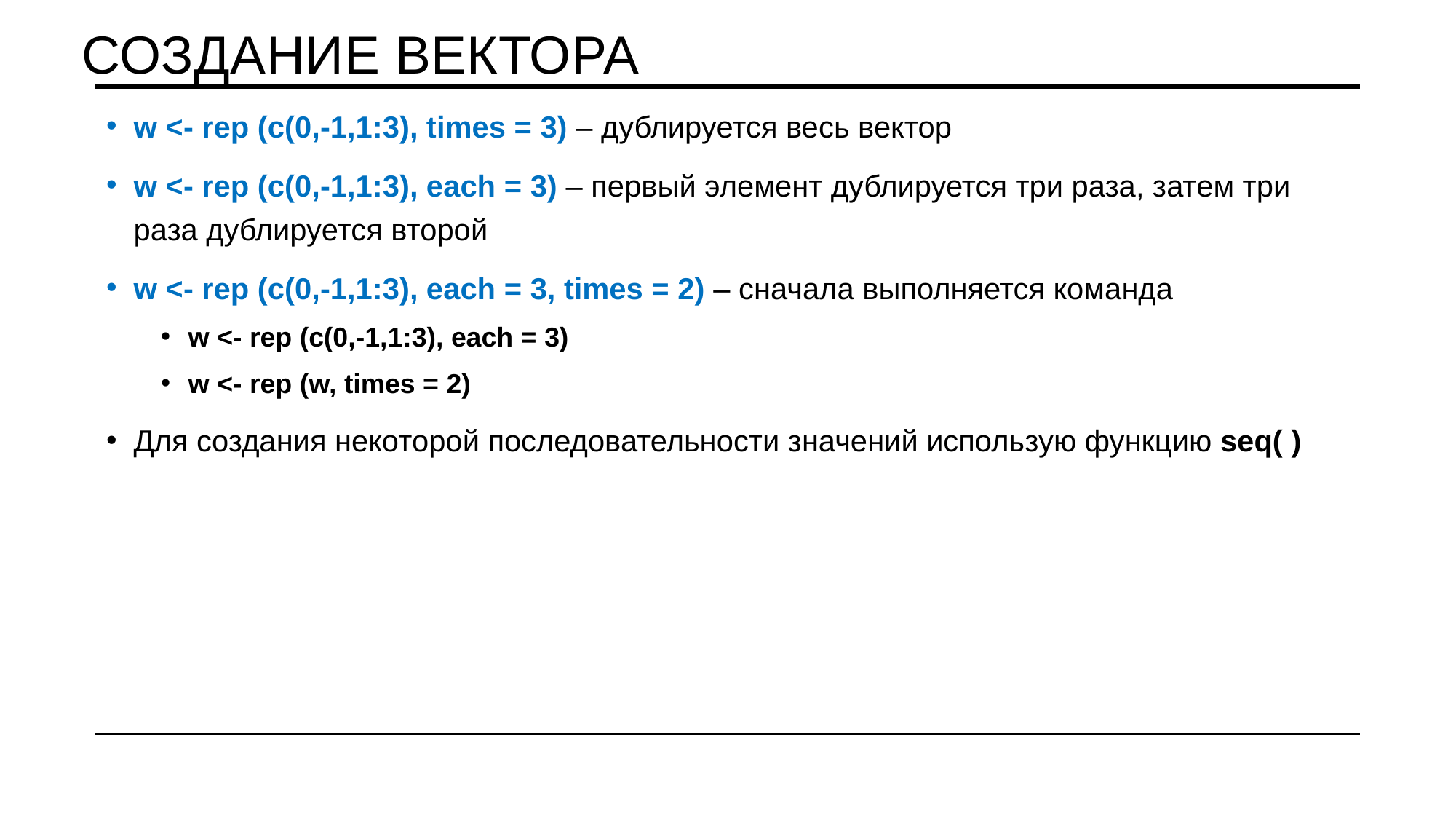

# Создание вектора
w <- rep (c(0,-1,1:3), times = 3) – дублируется весь вектор
w <- rep (c(0,-1,1:3), each = 3) – первый элемент дублируется три раза, затем три раза дублируется второй
w <- rep (c(0,-1,1:3), each = 3, times = 2) – сначала выполняется команда
w <- rep (c(0,-1,1:3), each = 3)
w <- rep (w, times = 2)
Для создания некоторой последовательности значений использую функцию seq( )